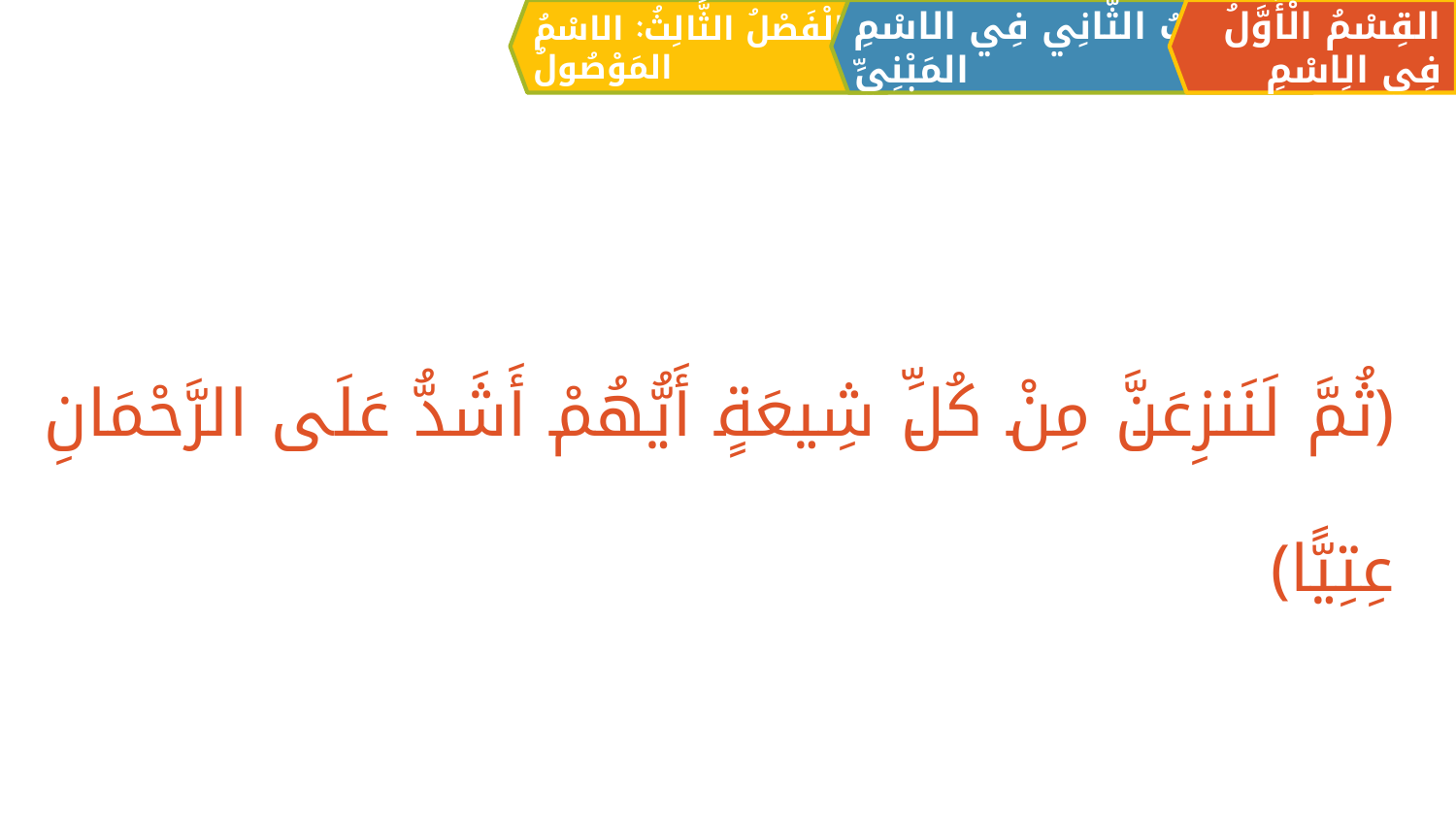

الْفَصْلُ الثَّالِثُ: الاسْمُ المَوْصُولُ
القِسْمُ الْأَوَّلُ فِي الِاسْمِ
اَلبَابُ الثَّانِي فِي الاسْمِ المَبْنِيِّ
﴿ثُمَّ لَنَنزِعَنَّ مِنْ كُلِّ شِيعَةٍ أَيُّهُمْ أَشَدُّ عَلَى الرَّحْمَانِ عِتِيًّا﴾